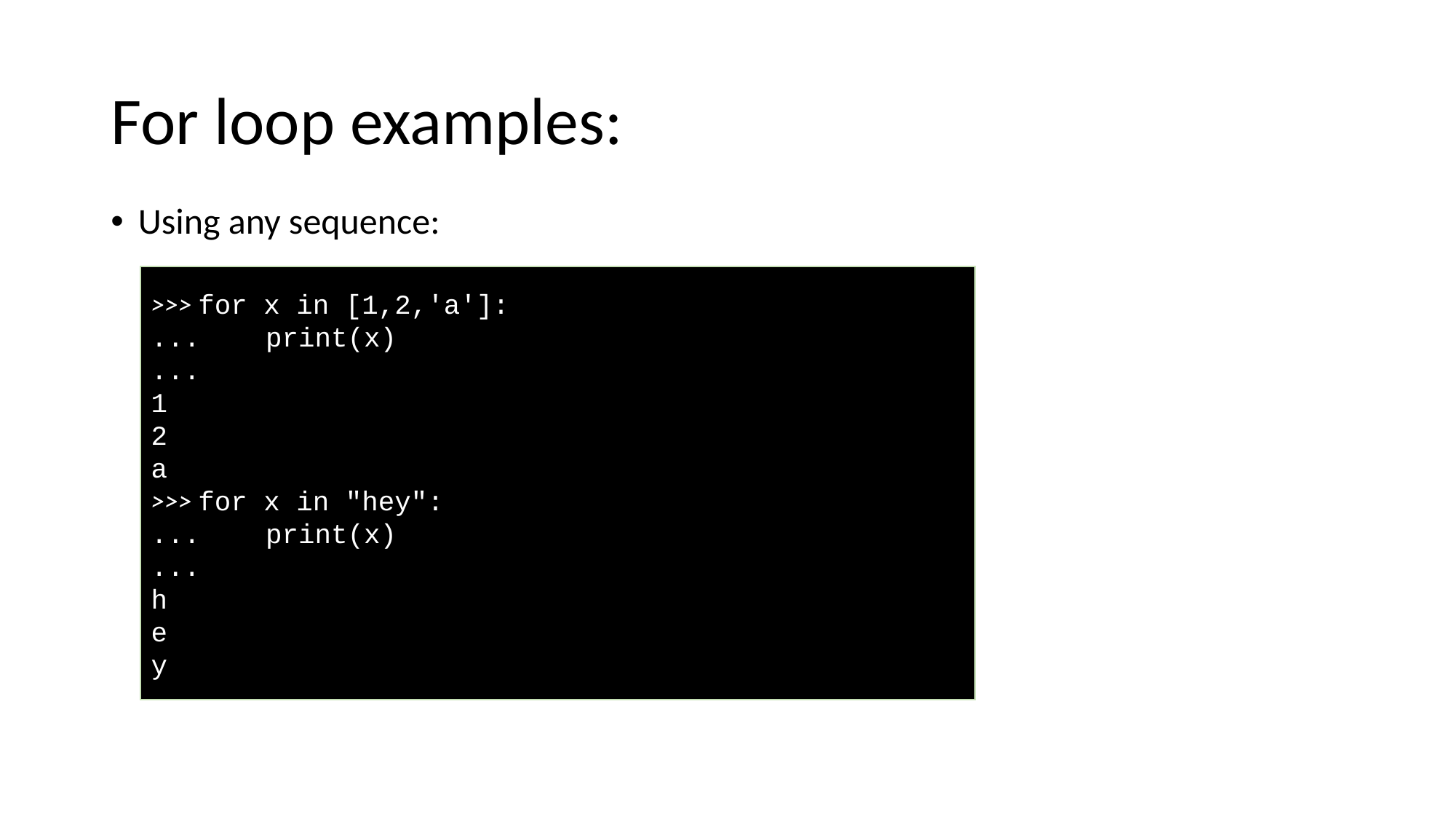

# For loop examples:
Using any sequence:
>>> for x in [1,2,'a']:
...    print(x)
...
1
2
a
>>> for x in "hey":
...    print(x)
...
h
e
y